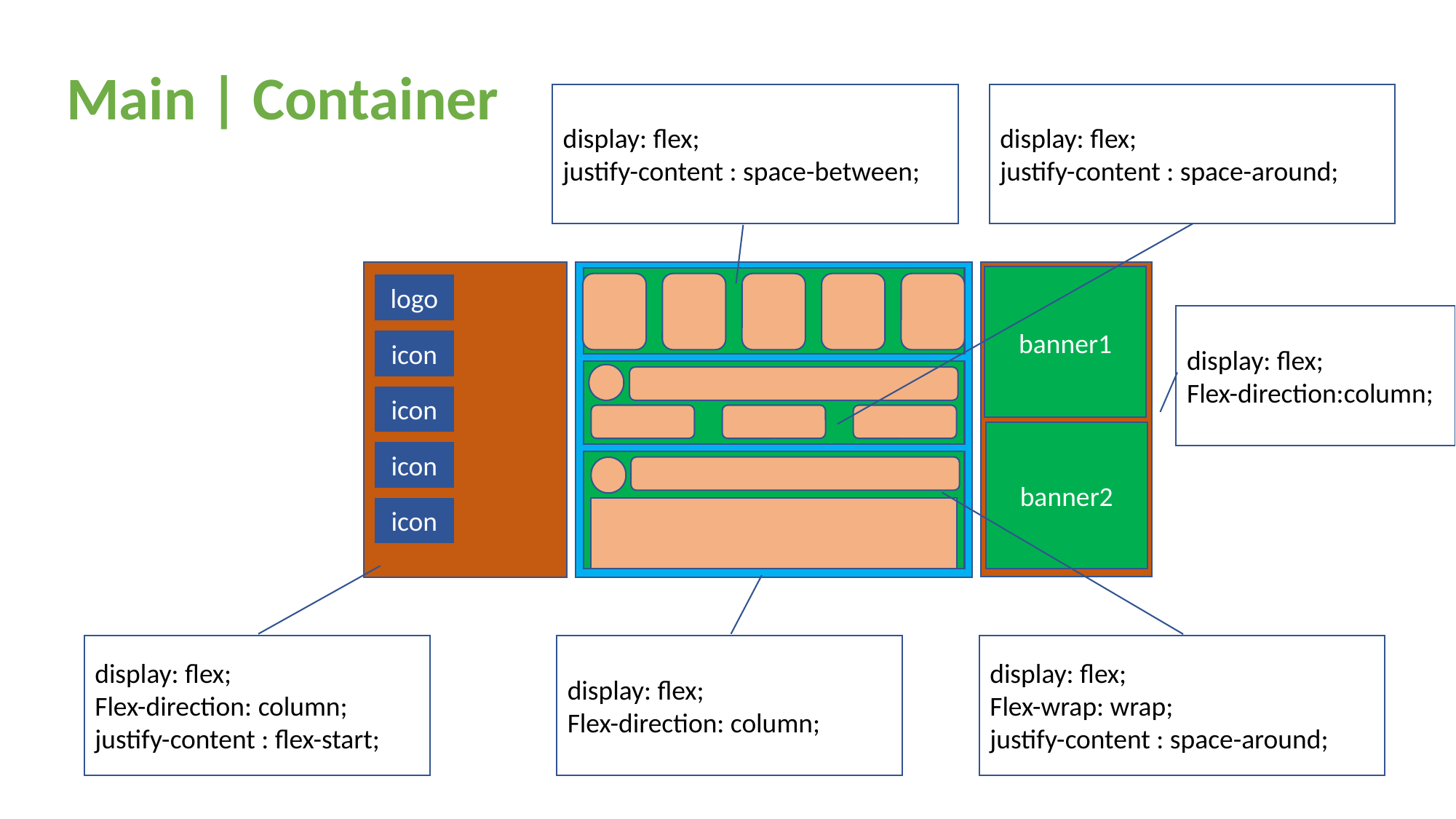

Main | Container
display: flex;
justify-content : space-between;
display: flex;
justify-content : space-around;

banner1

logo
display: flex;
Flex-direction:column;
icon

icon

banner2
icon

icon
display: flex;
Flex-direction: column;
justify-content : flex-start;
display: flex;
Flex-direction: column;
display: flex;
Flex-wrap: wrap;
justify-content : space-around;